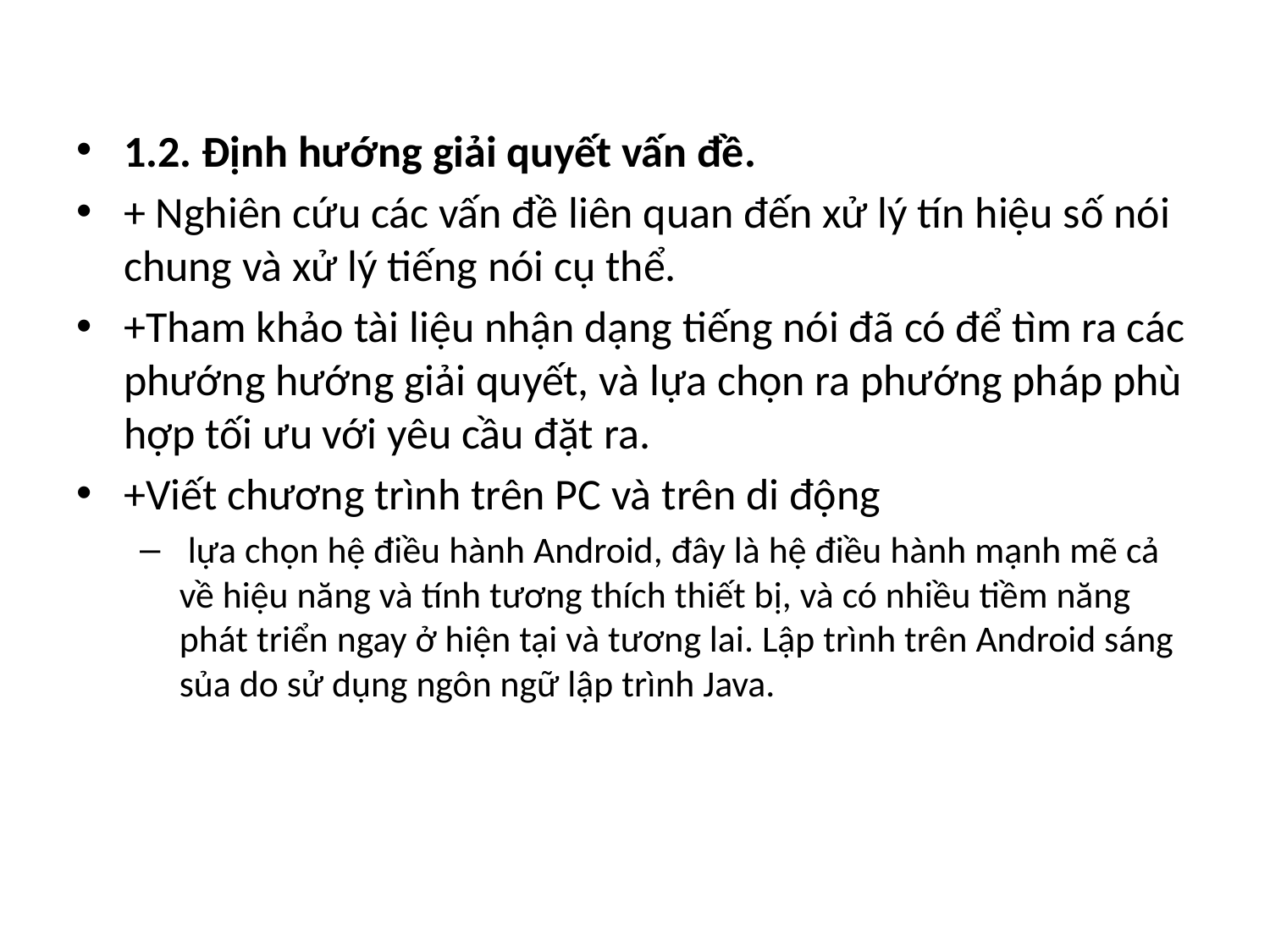

#
1.2. Định hướng giải quyết vấn đề.
+ Nghiên cứu các vấn đề liên quan đến xử lý tín hiệu số nói chung và xử lý tiếng nói cụ thể.
+Tham khảo tài liệu nhận dạng tiếng nói đã có để tìm ra các phướng hướng giải quyết, và lựa chọn ra phướng pháp phù hợp tối ưu với yêu cầu đặt ra.
+Viết chương trình trên PC và trên di động
 lựa chọn hệ điều hành Android, đây là hệ điều hành mạnh mẽ cả về hiệu năng và tính tương thích thiết bị, và có nhiều tiềm năng phát triển ngay ở hiện tại và tương lai. Lập trình trên Android sáng sủa do sử dụng ngôn ngữ lập trình Java.